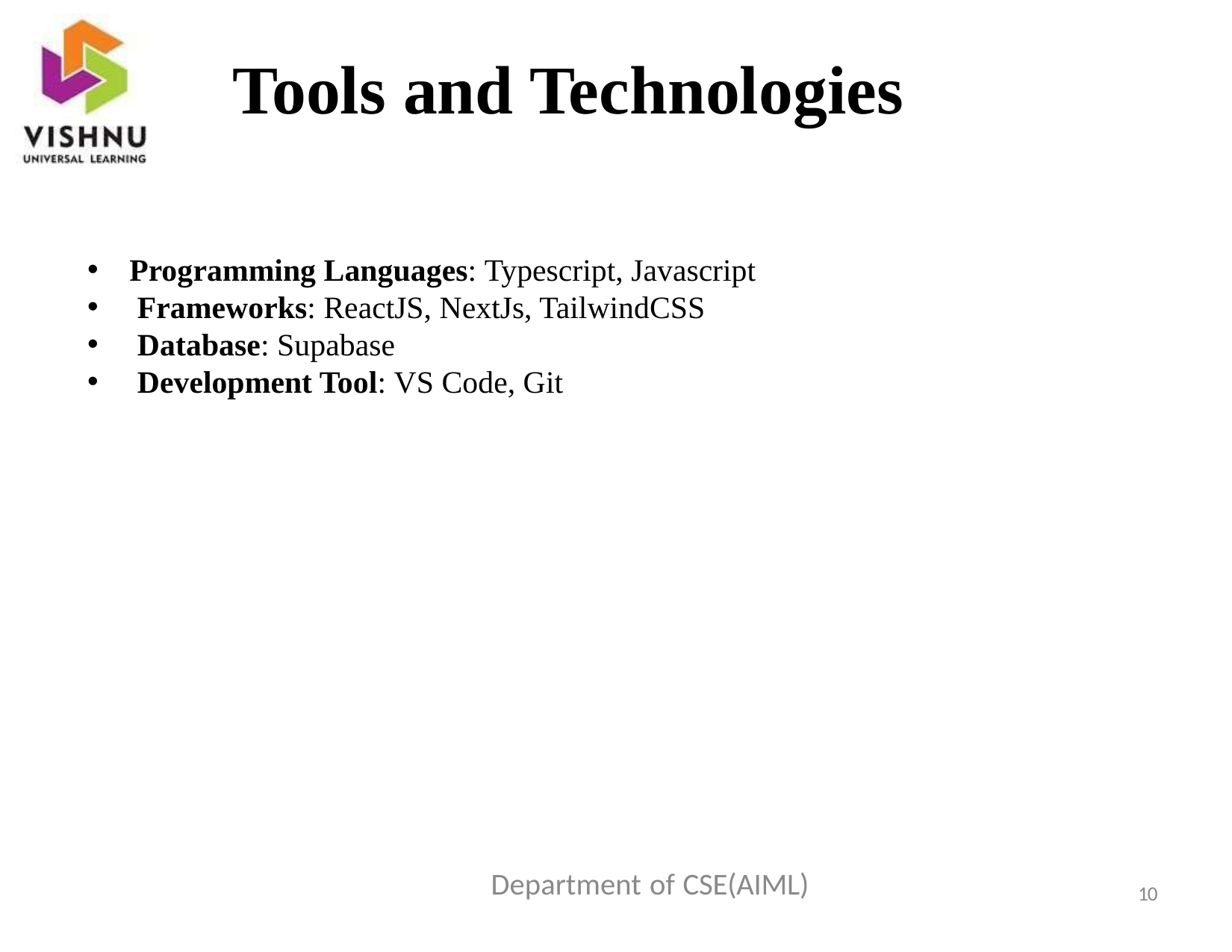

# Tools and Technologies
Programming Languages: Typescript, Javascript
     Frameworks: ReactJS, NextJs, TailwindCSS
     Database: Supabase
     Development Tool: VS Code, Git
Department of CSE(AIML)
10